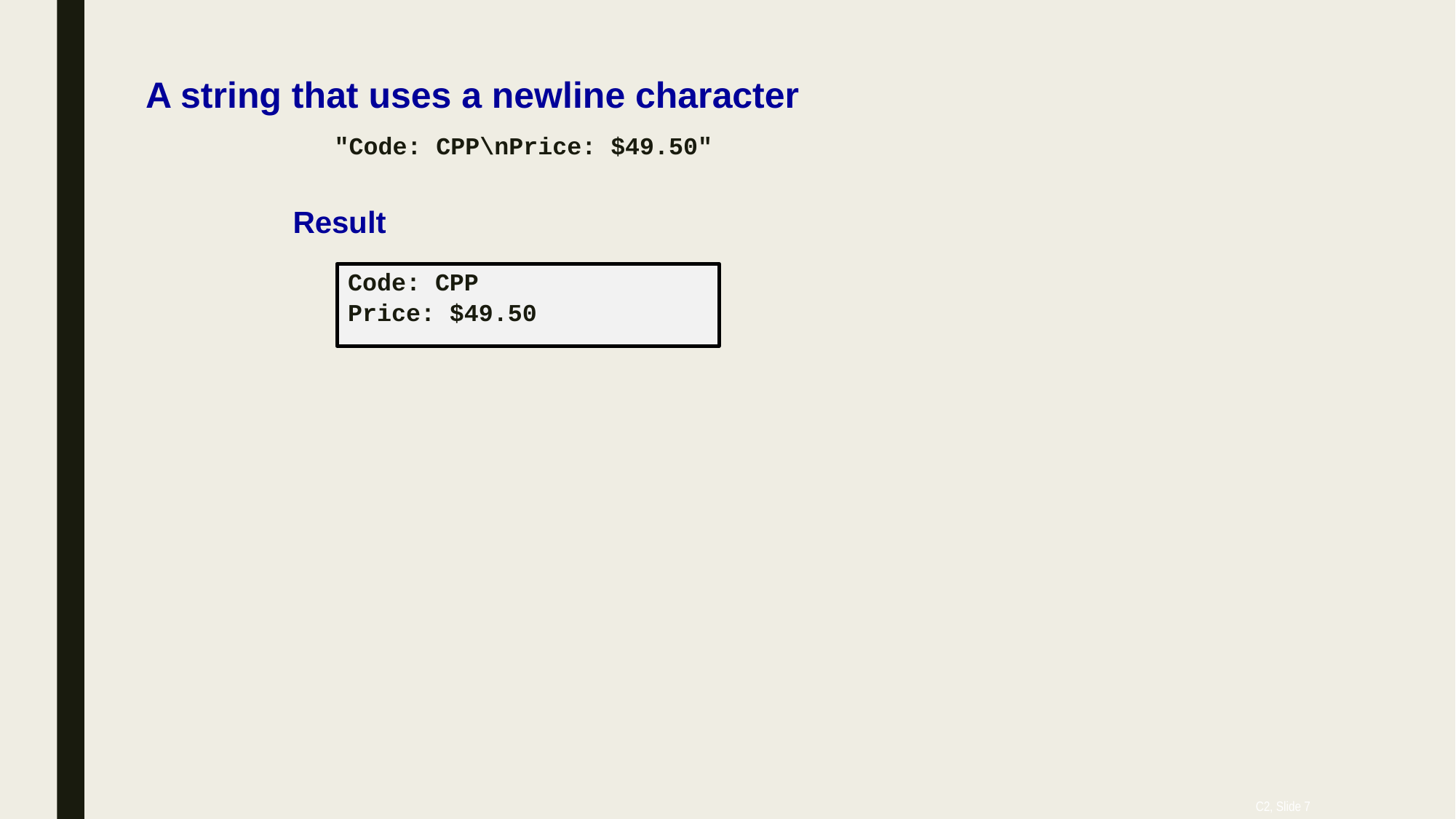

# A string that uses a newline character
"Code: CPP\nPrice: $49.50"

Result

Code: CPP
Price: $49.50

C2, Slide 7